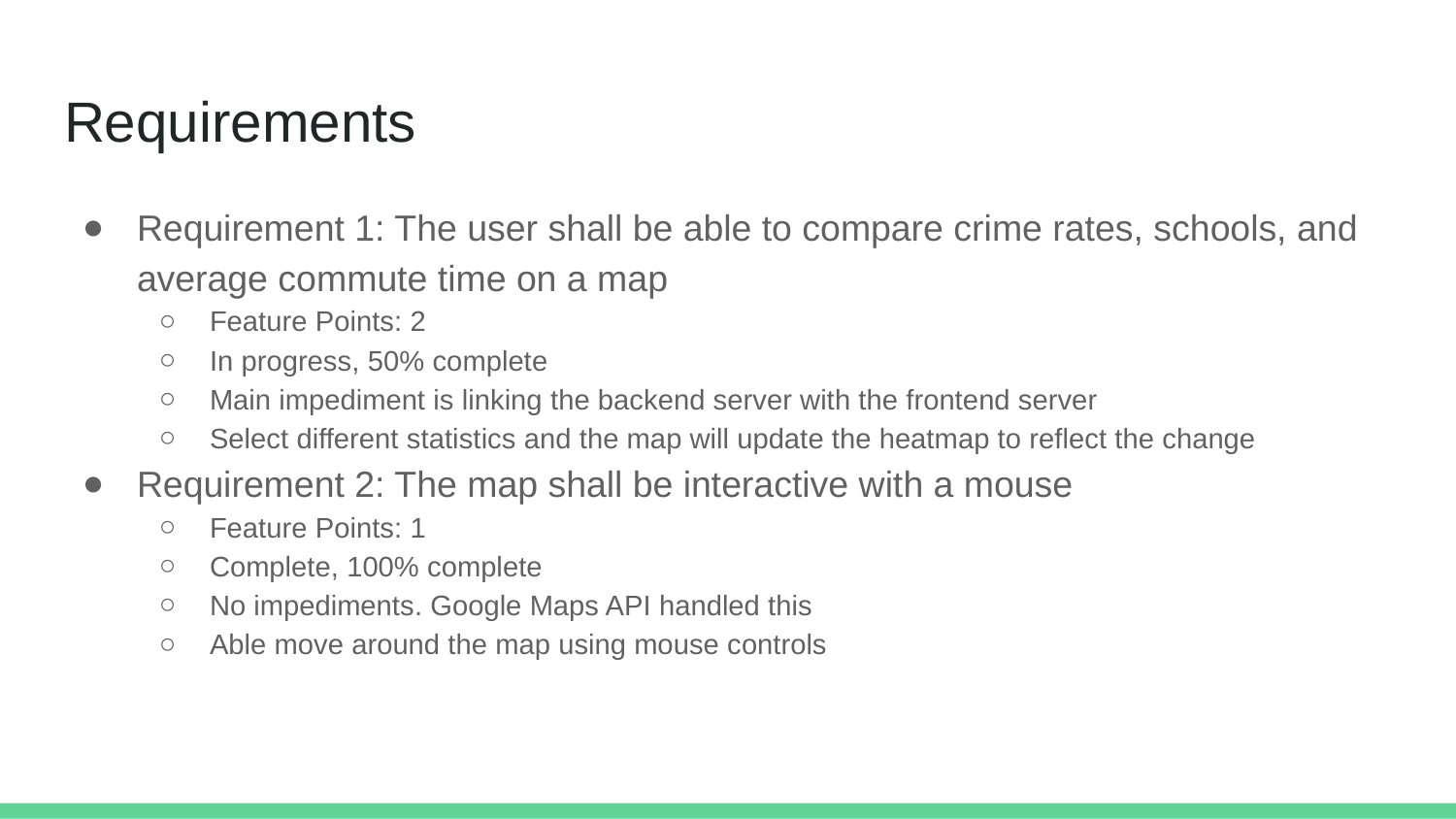

# Requirements
Requirement 1: The user shall be able to compare crime rates, schools, and average commute time on a map
Feature Points: 2
In progress, 50% complete
Main impediment is linking the backend server with the frontend server
Select different statistics and the map will update the heatmap to reflect the change
Requirement 2: The map shall be interactive with a mouse
Feature Points: 1
Complete, 100% complete
No impediments. Google Maps API handled this
Able move around the map using mouse controls